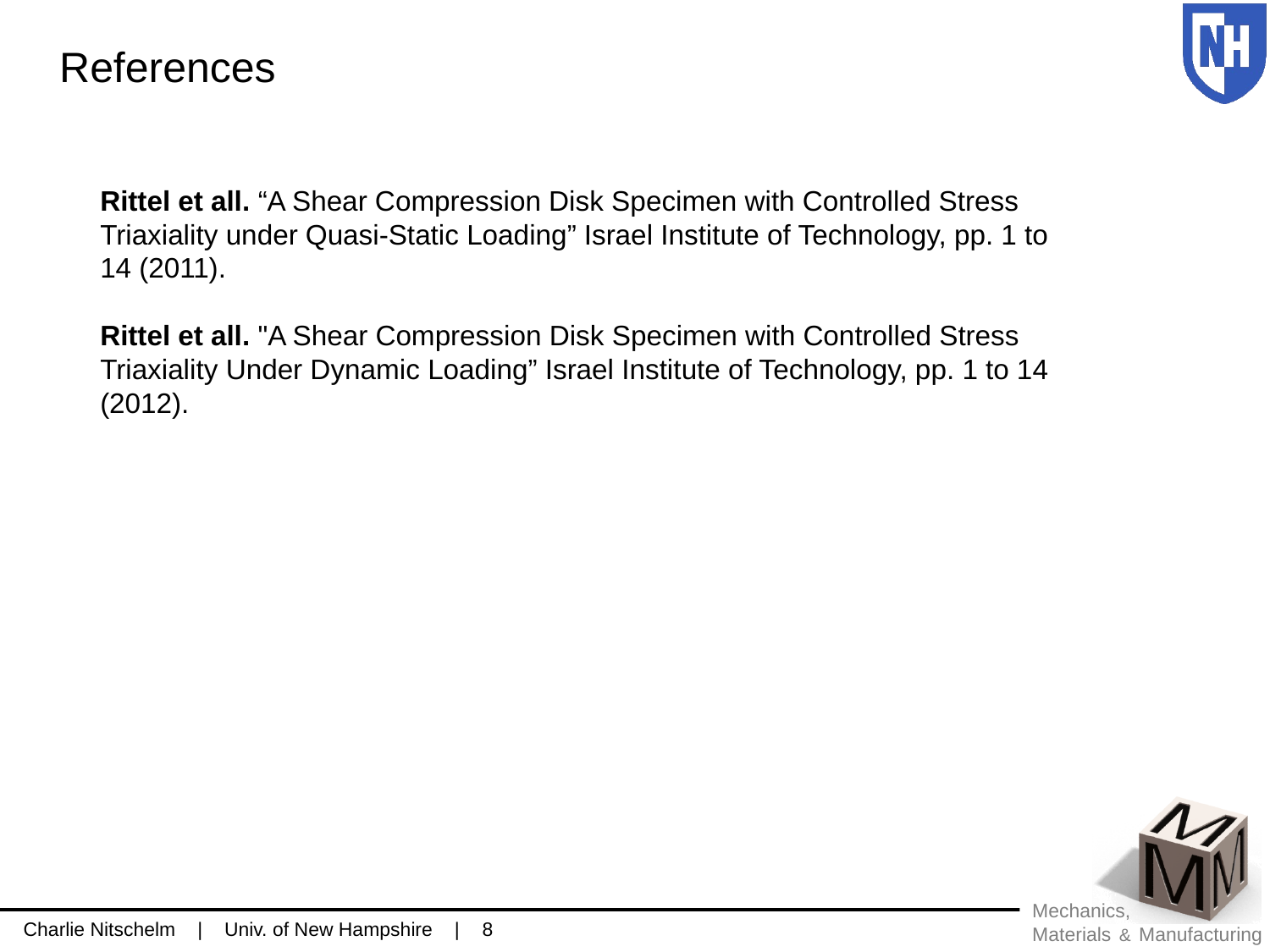

References
Rittel et all. “A Shear Compression Disk Specimen with Controlled Stress
Triaxiality under Quasi-Static Loading” Israel Institute of Technology, pp. 1 to 14 (2011).

Rittel et all. "A Shear Compression Disk Specimen with Controlled Stress
Triaxiality Under Dynamic Loading” Israel Institute of Technology, pp. 1 to 14 (2012).